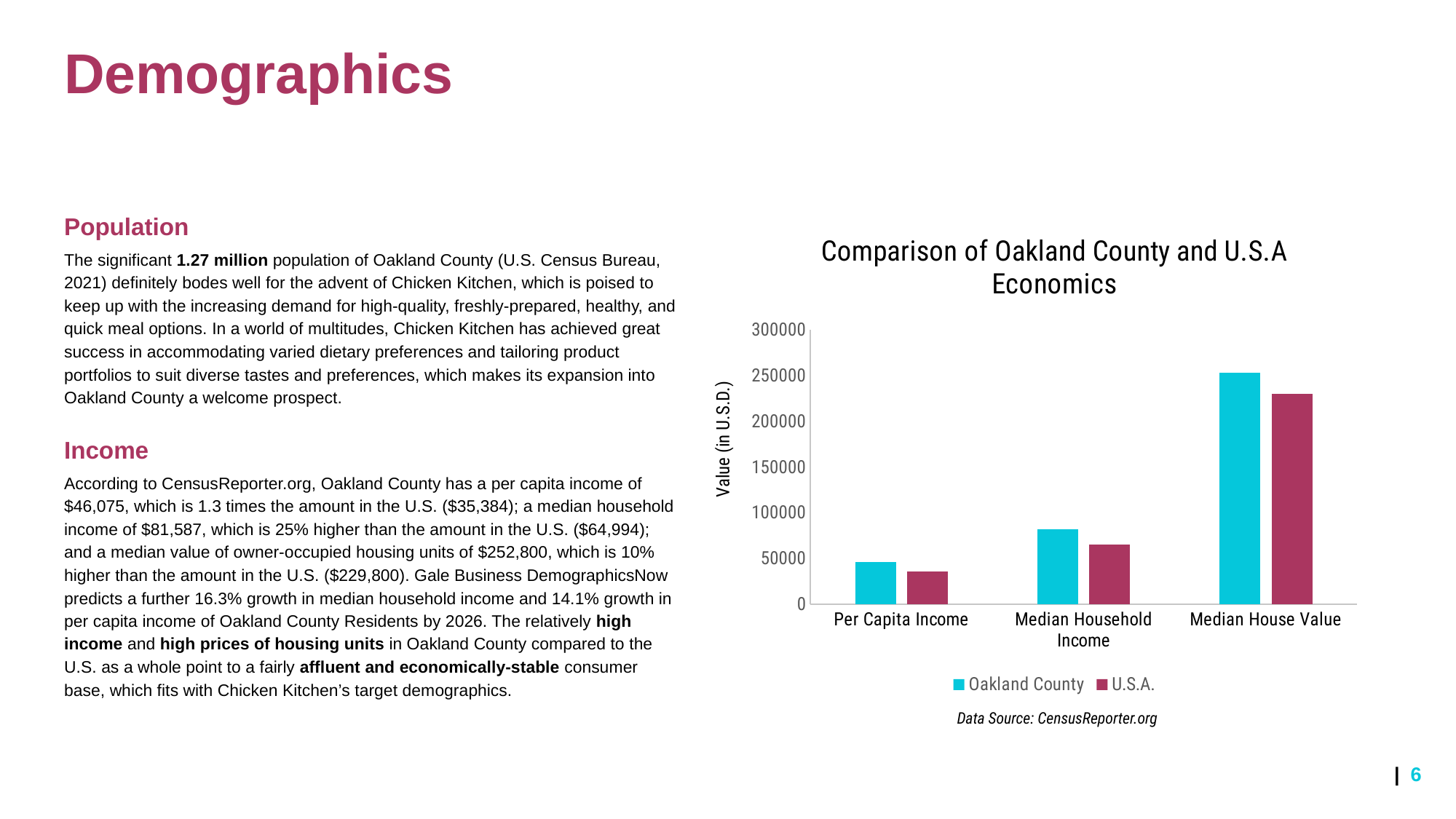

# Demographics
Population

The significant 1.27 million population of Oakland County (U.S. Census Bureau, 2021) definitely bodes well for the advent of Chicken Kitchen, which is poised to keep up with the increasing demand for high-quality, freshly-prepared, healthy, and quick meal options. In a world of multitudes, Chicken Kitchen has achieved great success in accommodating varied dietary preferences and tailoring product portfolios to suit diverse tastes and preferences, which makes its expansion into Oakland County a welcome prospect.

Income

According to CensusReporter.org, Oakland County has a per capita income of $46,075, which is 1.3 times the amount in the U.S. ($35,384); a median household income of $81,587, which is 25% higher than the amount in the U.S. ($64,994); and a median value of owner-occupied housing units of $252,800, which is 10% higher than the amount in the U.S. ($229,800). Gale Business DemographicsNow predicts a further 16.3% growth in median household income and 14.1% growth in per capita income of Oakland County Residents by 2026. The relatively high income and high prices of housing units in Oakland County compared to the U.S. as a whole point to a fairly affluent and economically-stable consumer base, which fits with Chicken Kitchen’s target demographics.

### Chart: Comparison of Oakland County and U.S.A Economics

| Category | Oakland County | U.S.A. |
|---|---|---|
| Per Capita Income | 46075.0 | 35384.0 |
| Median Household Income | 81587.0 | 64994.0 |
| Median House Value | 252800.0 | 229800.0 |
Value (in U.S.D.)
Data Source: CensusReporter.org
|  6